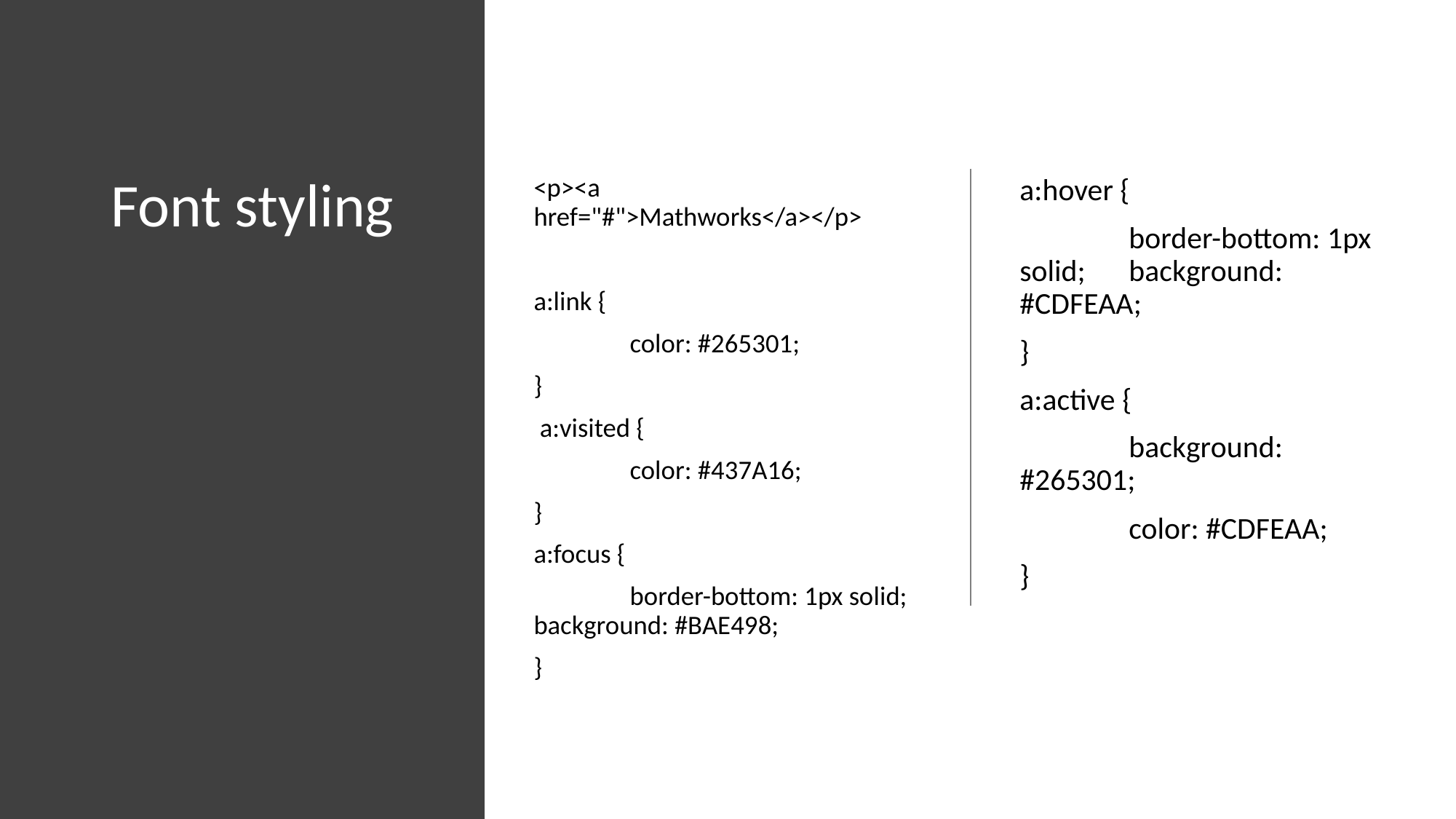

# Font styling
<p><a href="#">Mathworks</a></p>

a:link {
	color: #265301;
}
 a:visited {
	color: #437A16;
}
a:focus {
	border-bottom: 1px solid; background: #BAE498;
}
a:hover {
	border-bottom: 1px solid; 	background: #CDFEAA;
}
a:active {
	background: #265301;
	color: #CDFEAA;
}